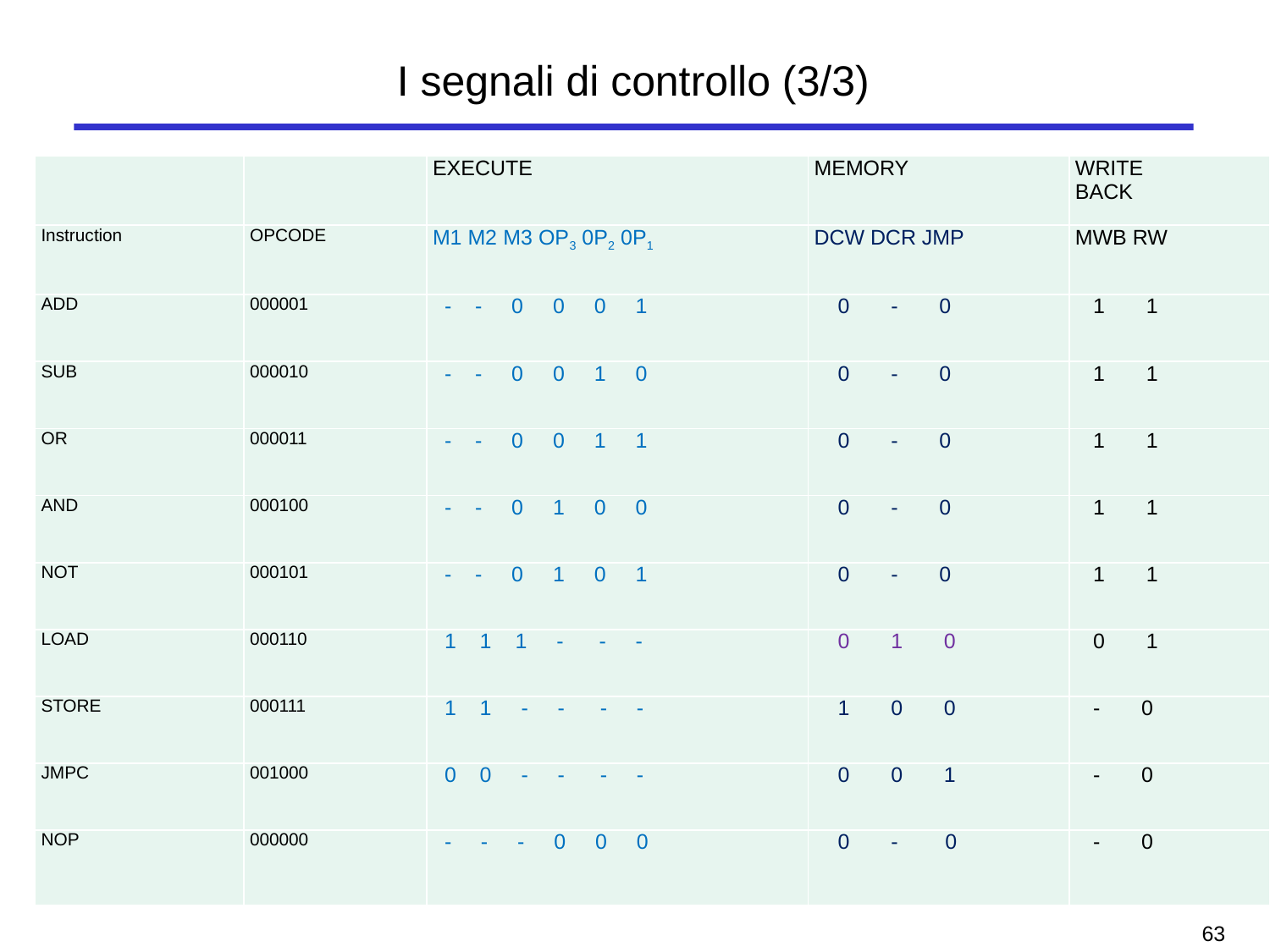

# I segnali di controllo (3/3)
|  |  | EXECUTE | MEMORY | WRITE BACK |
| --- | --- | --- | --- | --- |
| Instruction | OPCODE | M1 M2 M3 OP3 0P2 0P1 | DCW DCR JMP | MWB RW |
| ADD | 000001 | - - 0 0 0 1 | 0 - 0 | 1 1 |
| SUB | 000010 | - - 0 0 1 0 | 0 - 0 | 1 1 |
| OR | 000011 | - - 0 0 1 1 | 0 - 0 | 1 1 |
| AND | 000100 | - - 0 1 0 0 | 0 - 0 | 1 1 |
| NOT | 000101 | - - 0 1 0 1 | 0 - 0 | 1 1 |
| LOAD | 000110 | 1 1 1 - - - | 0 1 0 | 0 1 |
| STORE | 000111 | 1 1 - - - - | 1 0 0 | - 0 |
| JMPC | 001000 | 0 0 - - - - | 0 0 1 | - 0 |
| NOP | 000000 | - - - 0 0 0 | 0 - 0 | - 0 |

63